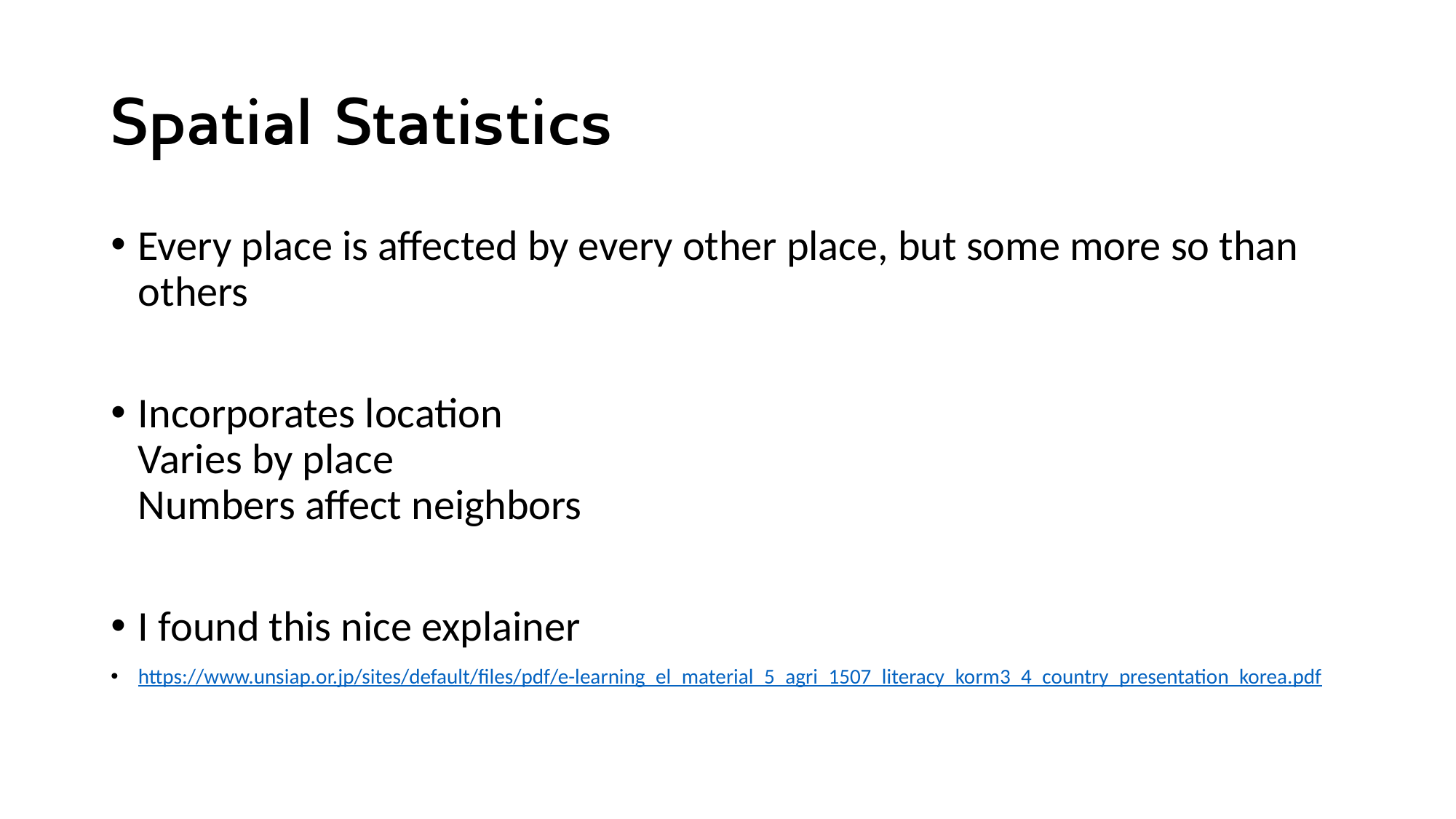

# Spatial Statistics
Every place is affected by every other place, but some more so than others

Incorporates location
Varies by place
Numbers affect neighbors

I found this nice explainer
https://www.unsiap.or.jp/sites/default/files/pdf/e-learning_el_material_5_agri_1507_literacy_korm3_4_country_presentation_korea.pdf